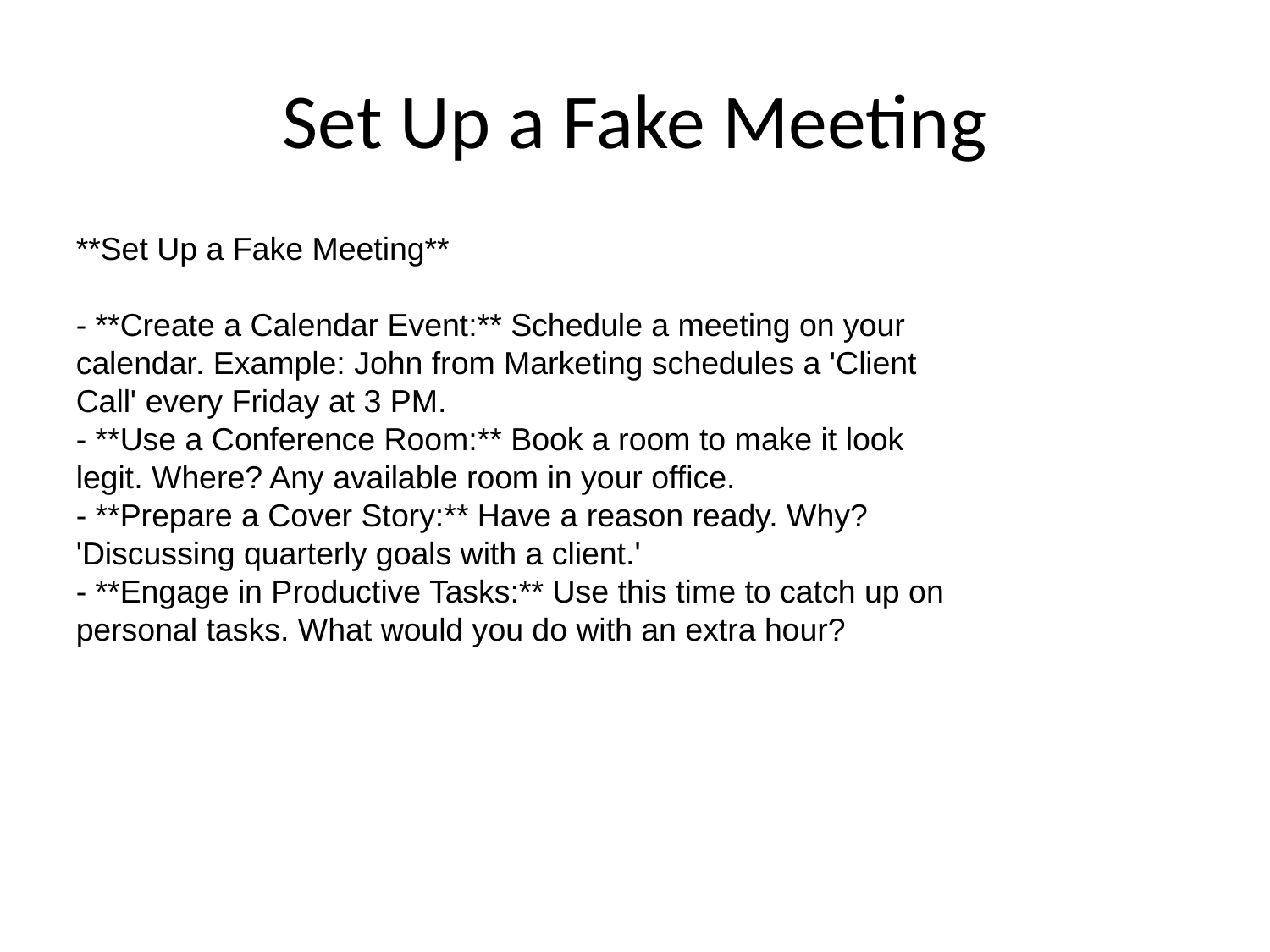

# Set Up a Fake Meeting
**Set Up a Fake Meeting**

- **Create a Calendar Event:** Schedule a meeting on your calendar. Example: John from Marketing schedules a 'Client Call' every Friday at 3 PM.
- **Use a Conference Room:** Book a room to make it look legit. Where? Any available room in your office.
- **Prepare a Cover Story:** Have a reason ready. Why? 'Discussing quarterly goals with a client.'
- **Engage in Productive Tasks:** Use this time to catch up on personal tasks. What would you do with an extra hour?